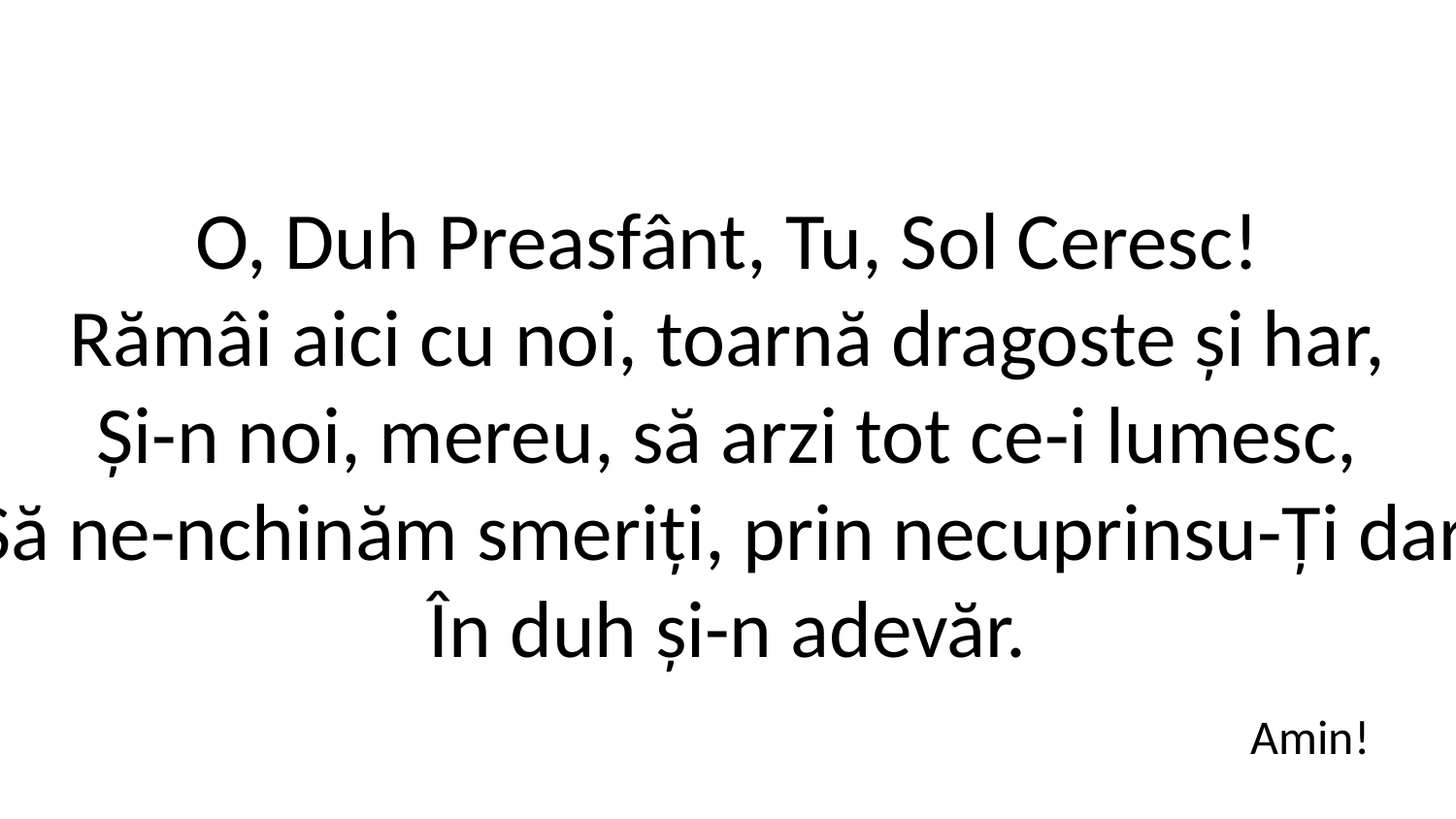

O, Duh Preasfânt, Tu, Sol Ceresc!
Rămâi aici cu noi, toarnă dragoste și har,
Și-n noi, mereu, să arzi tot ce-i lumesc,
Să ne-nchinăm smeriți, prin necuprinsu-Ți dar,
În duh și-n adevăr.

Amin!